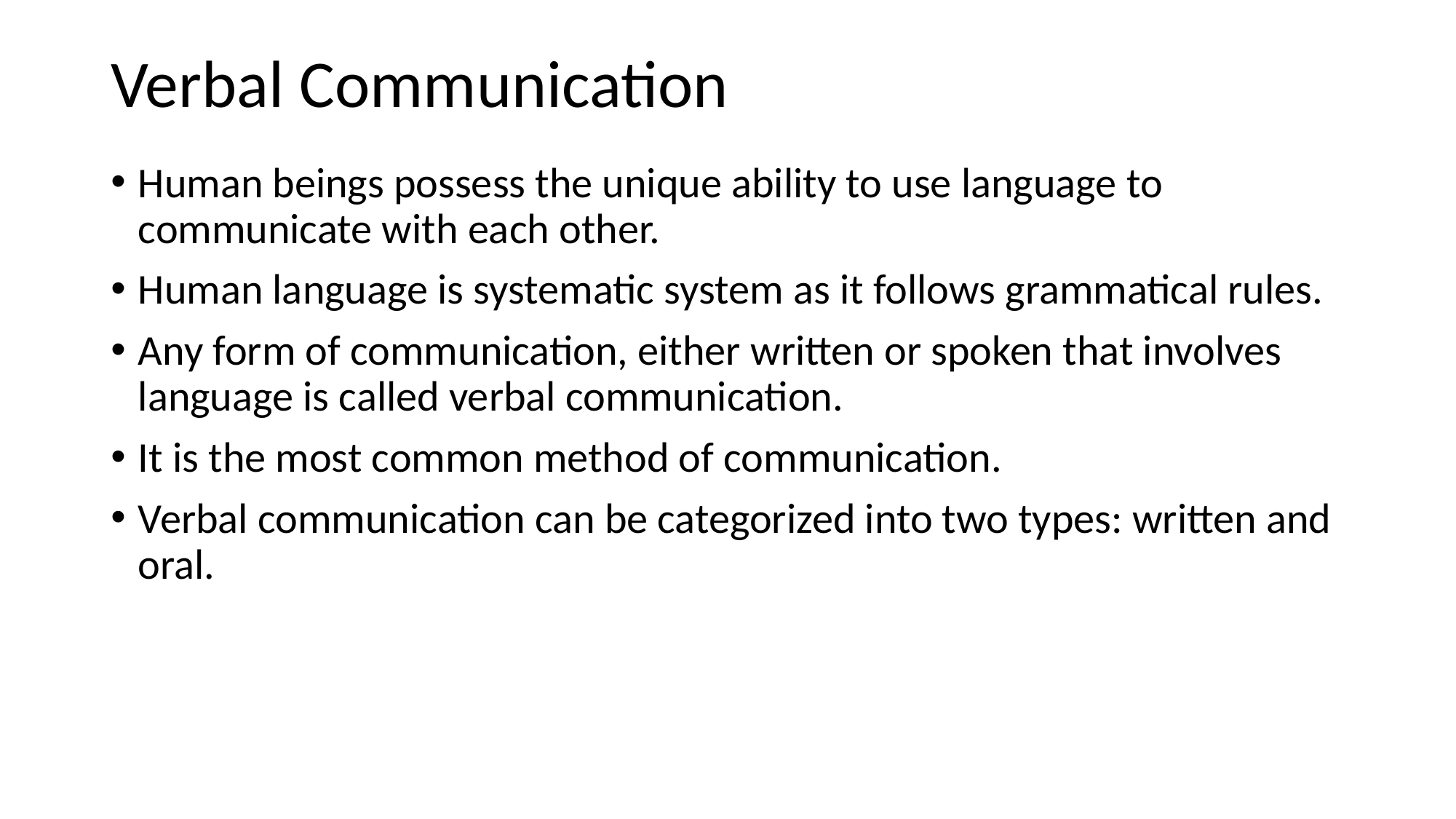

# Verbal Communication
Human beings possess the unique ability to use language to communicate with each other.
Human language is systematic system as it follows grammatical rules.
Any form of communication, either written or spoken that involves language is called verbal communication.
It is the most common method of communication.
Verbal communication can be categorized into two types: written and oral.